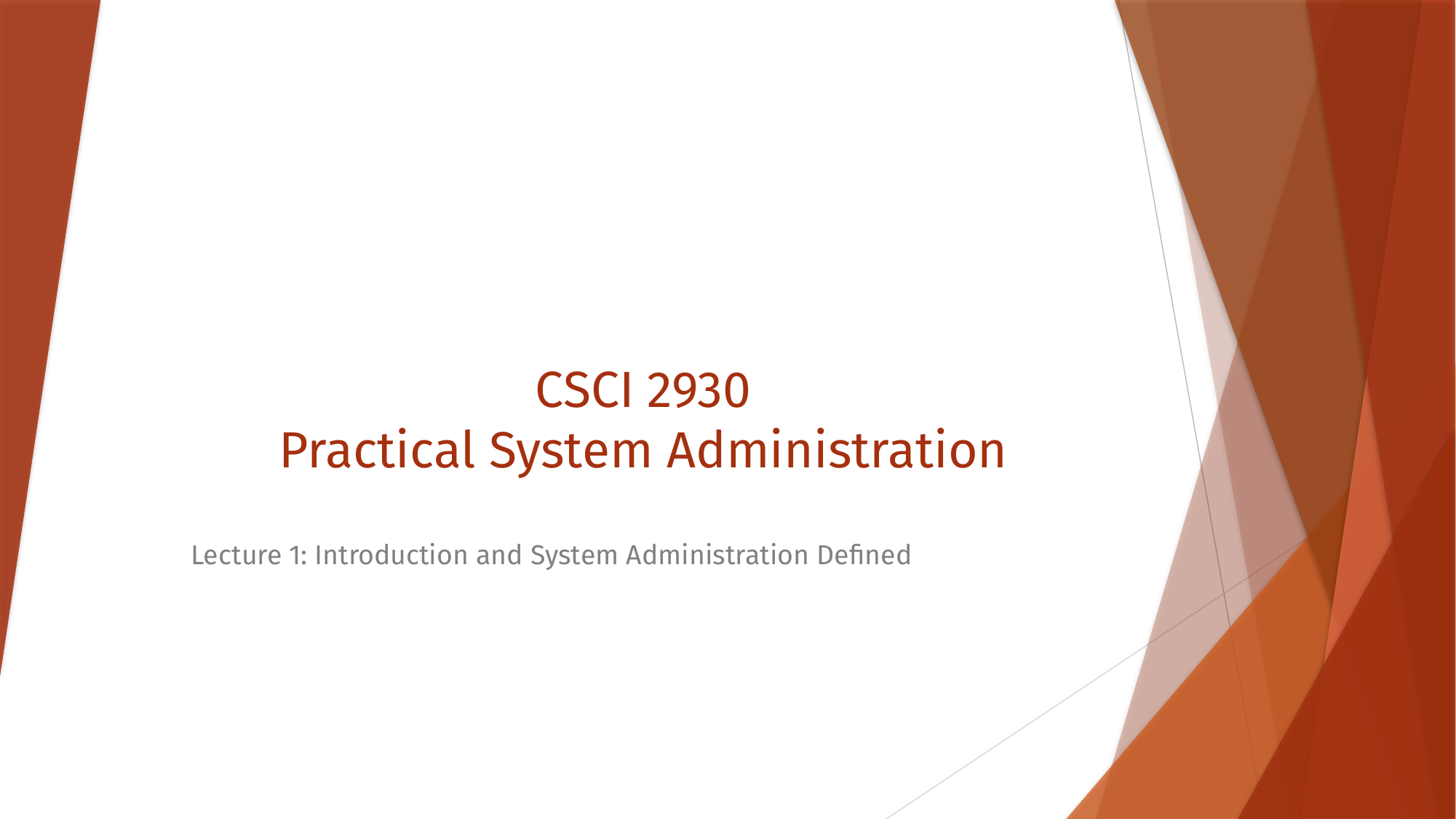

# CSCI 2930 Practical System Administration

Lecture 1: Introduction and System Administration Defined